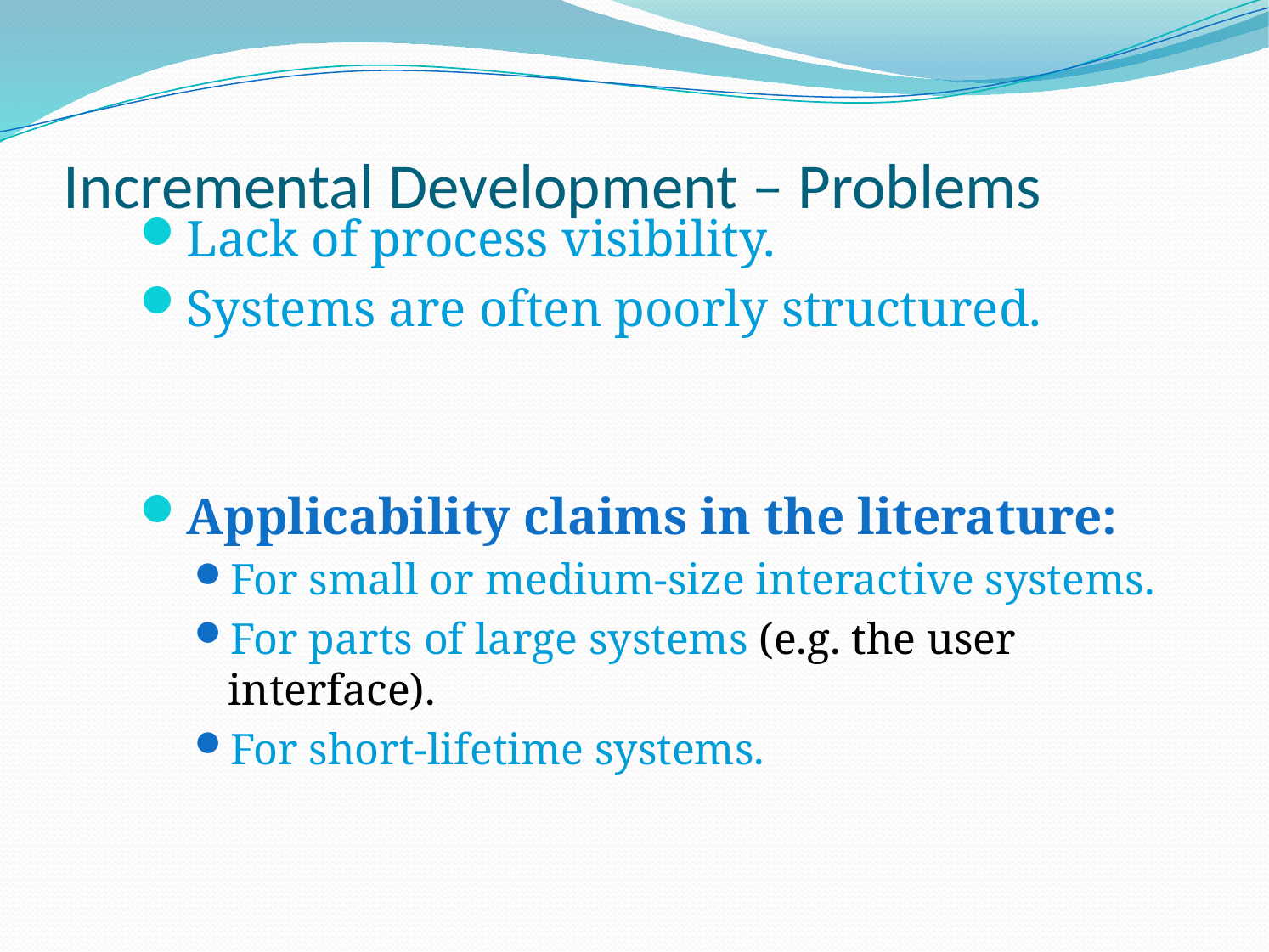

# Incremental Development – Problems
Lack of process visibility.
Systems are often poorly structured.

Applicability claims in the literature:
For small or medium-size interactive systems.
For parts of large systems (e.g. the user interface).
For short-lifetime systems.